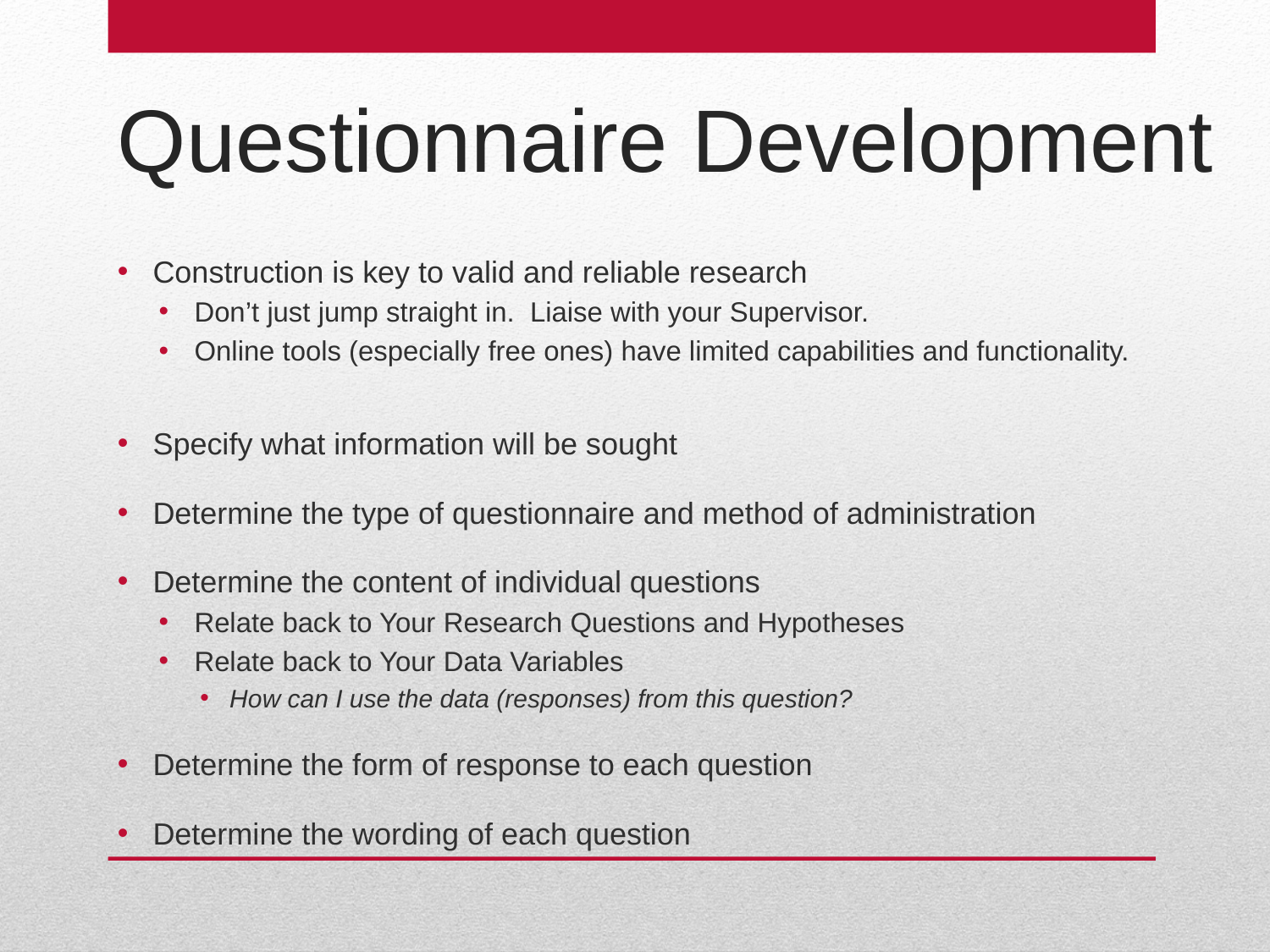

# Questionnaire Development
Construction is key to valid and reliable research
Don’t just jump straight in.  Liaise with your Supervisor.
Online tools (especially free ones) have limited capabilities and functionality.

Specify what information will be sought

Determine the type of questionnaire and method of administration

Determine the content of individual questions
Relate back to Your Research Questions and Hypotheses
Relate back to Your Data Variables
How can I use the data (responses) from this question?

Determine the form of response to each question

Determine the wording of each question